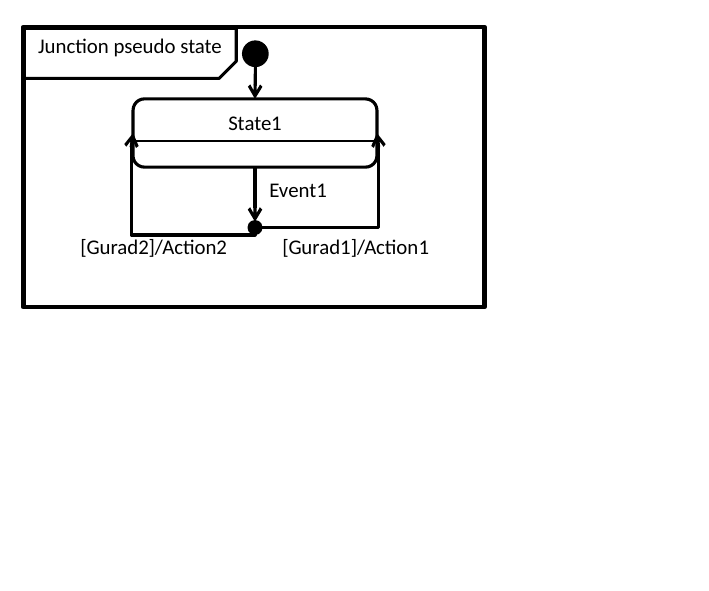

Junction pseudo state

State1
Event1

[Gurad2]/Action2
[Gurad1]/Action1